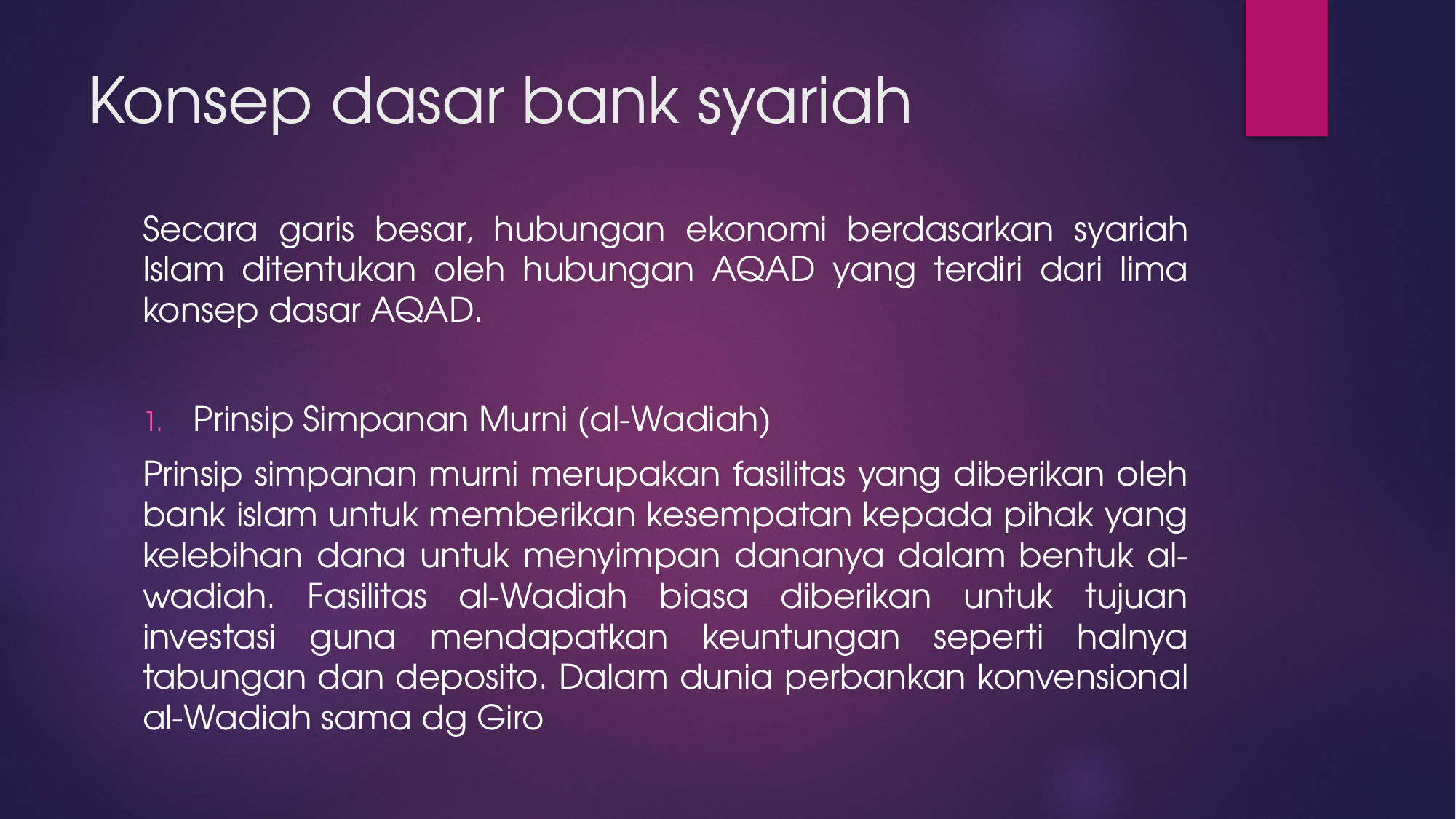

# Konsep dasar bank syariah
Secara garis besar, hubungan ekonomi berdasarkan syariah Islam ditentukan oleh hubungan AQAD yang terdiri dari lima konsep dasar AQAD.

Prinsip Simpanan Murni (al-Wadiah)
Prinsip simpanan murni merupakan fasilitas yang diberikan oleh bank islam untuk memberikan kesempatan kepada pihak yang kelebihan dana untuk menyimpan dananya dalam bentuk al-wadiah. Fasilitas al-Wadiah biasa diberikan untuk tujuan investasi guna mendapatkan keuntungan seperti halnya tabungan dan deposito. Dalam dunia perbankan konvensional al-Wadiah sama dg Giro